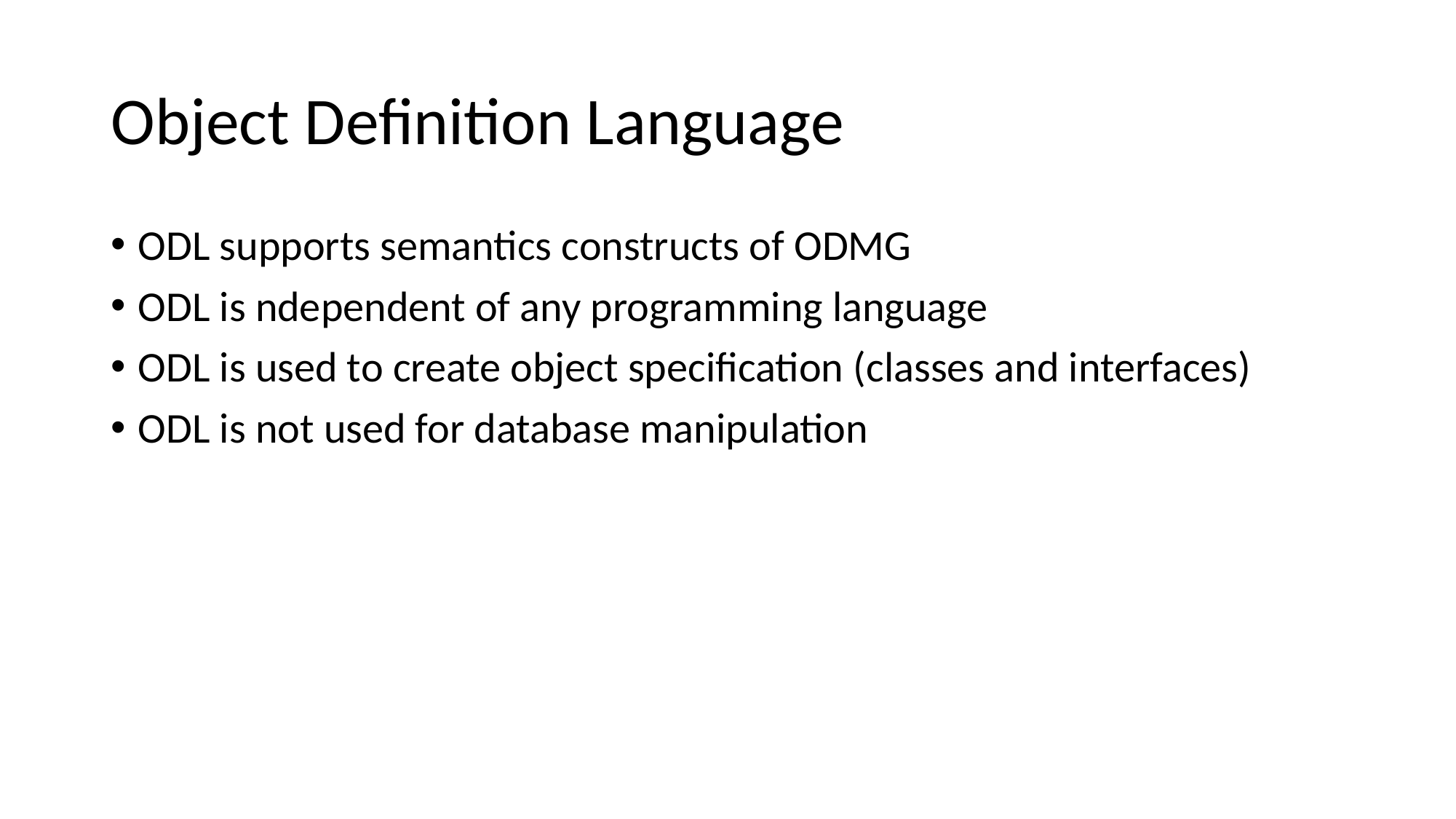

# Object Definition Language
ODL supports semantics constructs of ODMG
ODL is ndependent of any programming language
ODL is used to create object specification (classes and interfaces)
ODL is not used for database manipulation